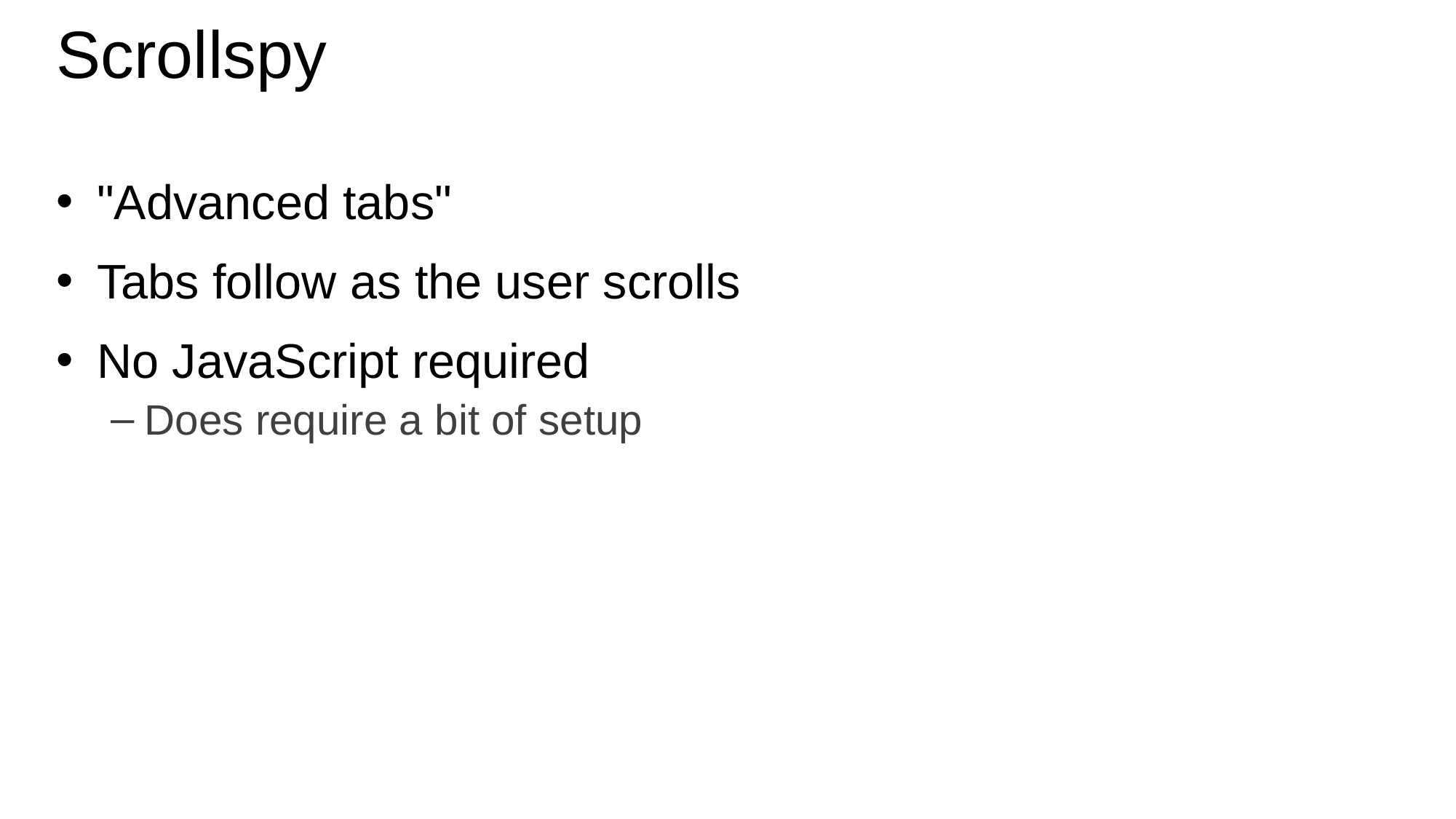

# Scrollspy
"Advanced tabs"
Tabs follow as the user scrolls
No JavaScript required
Does require a bit of setup